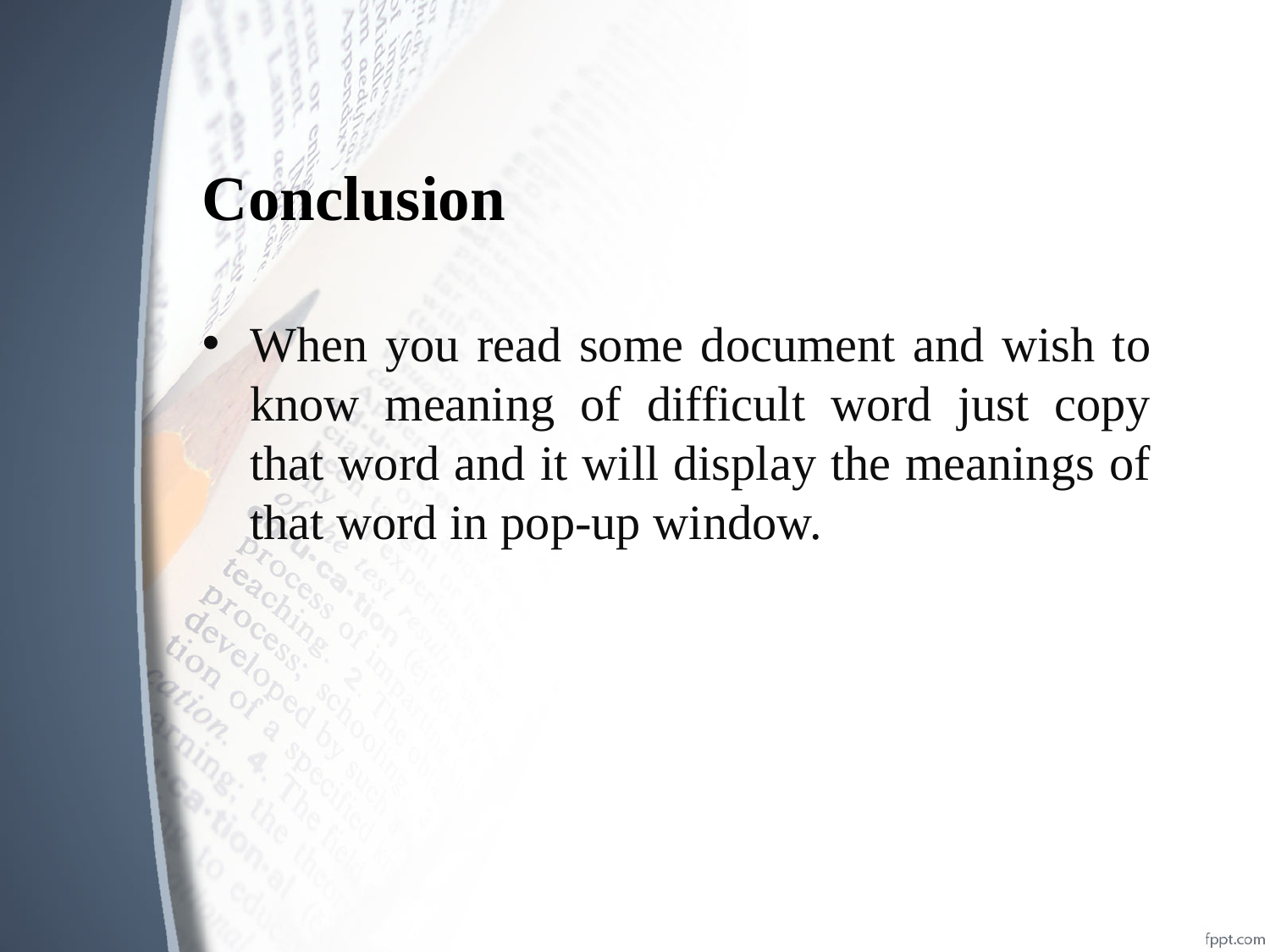

# Conclusion
When you read some document and wish to know meaning of difficult word just copy that word and it will display the meanings of that word in pop-up window.